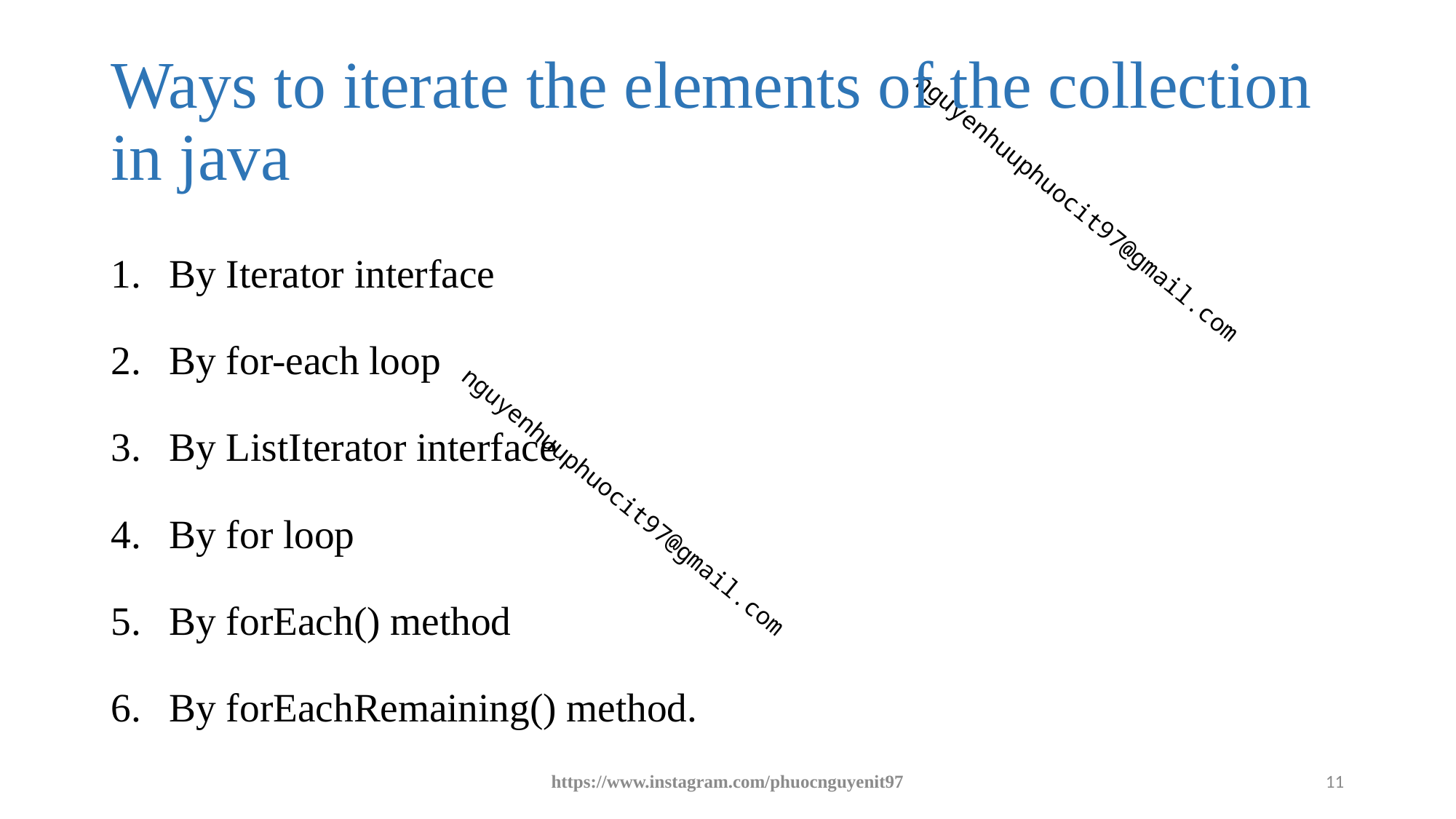

# Ways to iterate the elements of the collection in java
By Iterator interface
By for-each loop
By ListIterator interface
By for loop
By forEach() method
By forEachRemaining() method.
https://www.instagram.com/phuocnguyenit97
11